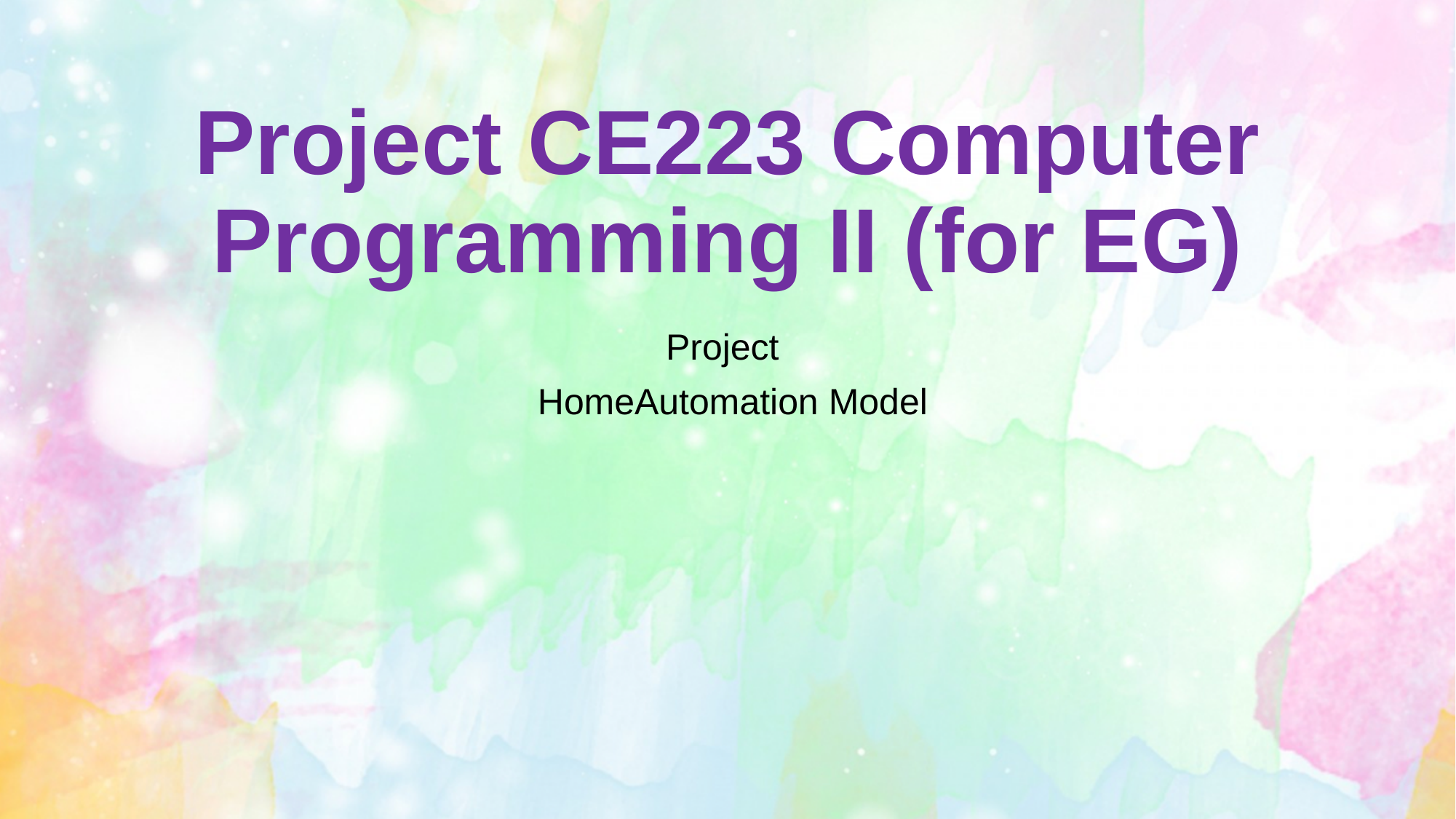

# Project CE223 Computer Programming II (for EG)
Project
 HomeAutomation Model